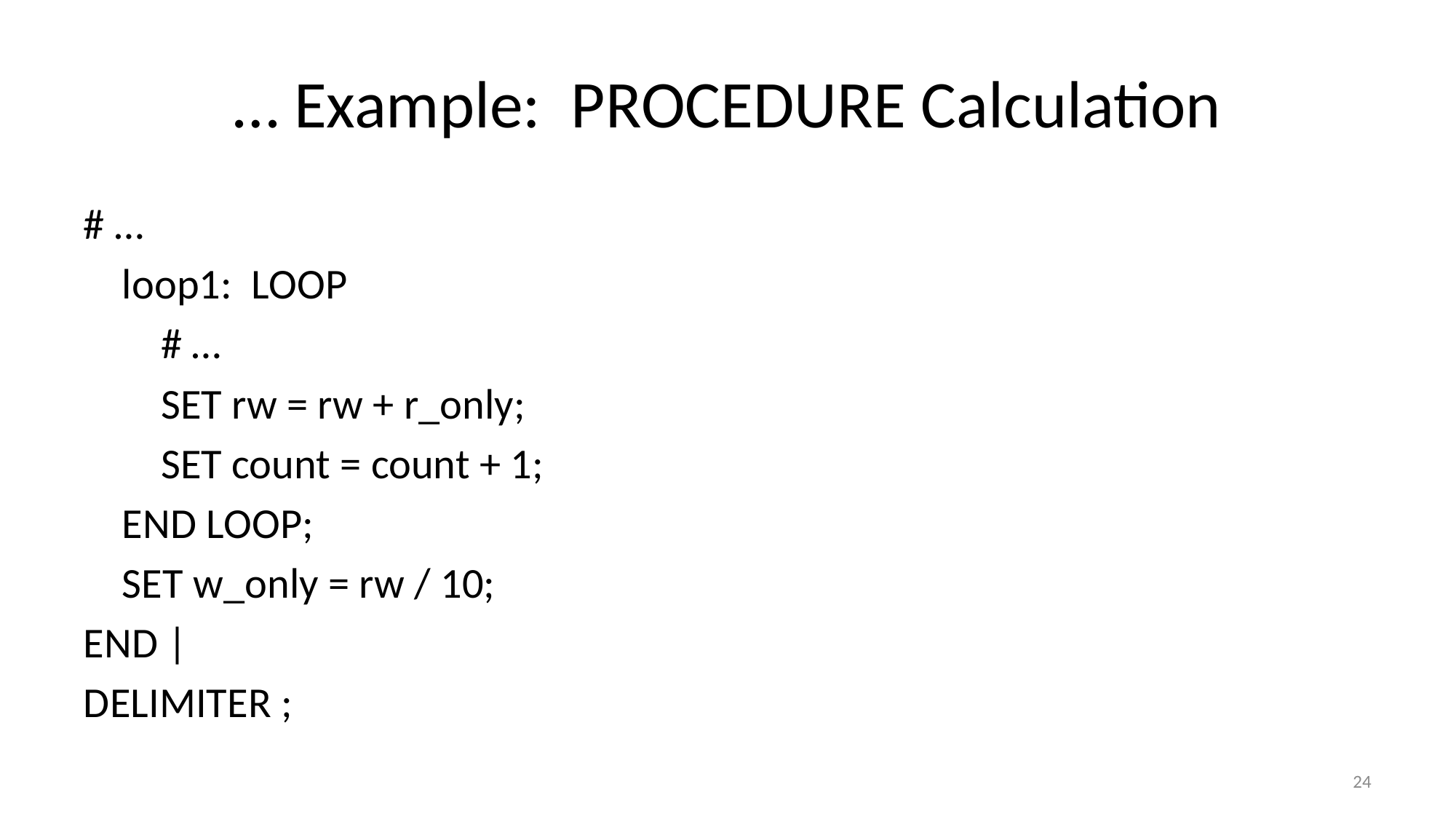

# … Example:  PROCEDURE Calculation
# …
    loop1:  LOOP
        # …
        SET rw = rw + r_only;
        SET count = count + 1;
    END LOOP;
    SET w_only = rw / 10;
END |
DELIMITER ;

24